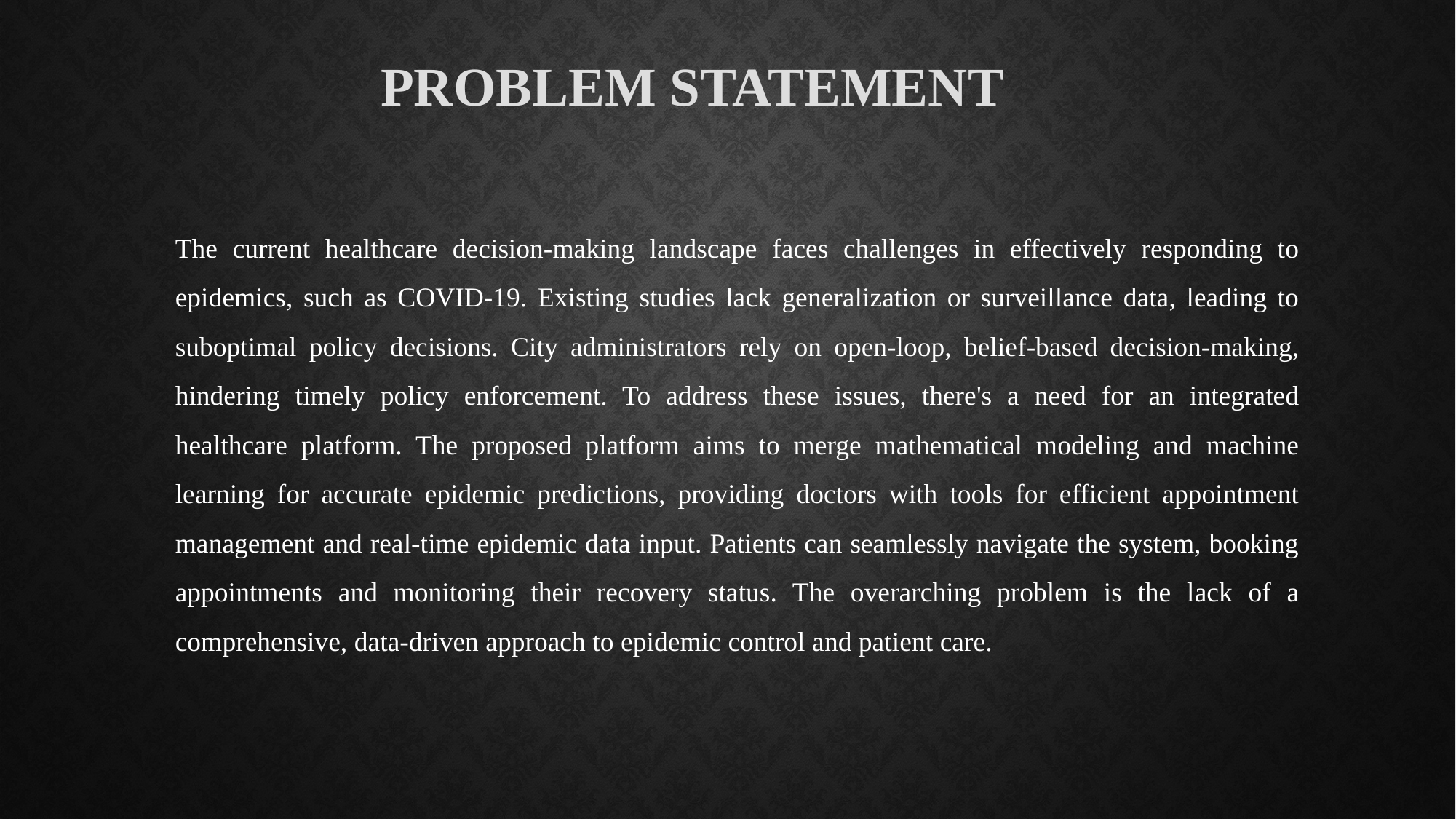

PROBLEM STATEMENT
The current healthcare decision-making landscape faces challenges in effectively responding to epidemics, such as COVID-19. Existing studies lack generalization or surveillance data, leading to suboptimal policy decisions. City administrators rely on open-loop, belief-based decision-making, hindering timely policy enforcement. To address these issues, there's a need for an integrated healthcare platform. The proposed platform aims to merge mathematical modeling and machine learning for accurate epidemic predictions, providing doctors with tools for efficient appointment management and real-time epidemic data input. Patients can seamlessly navigate the system, booking appointments and monitoring their recovery status. The overarching problem is the lack of a comprehensive, data-driven approach to epidemic control and patient care.